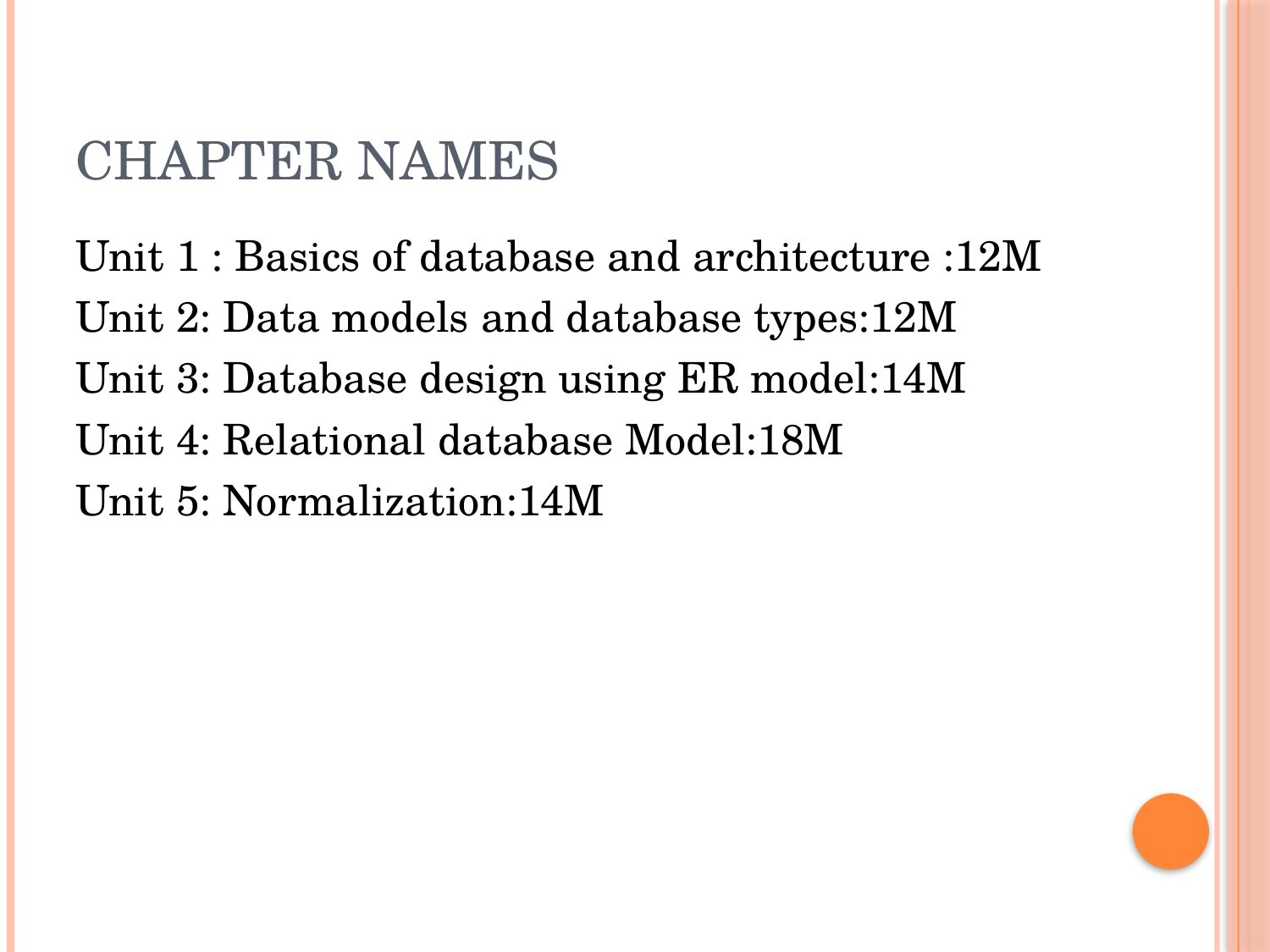

# Chapter Names
Unit 1 : Basics of database and architecture :12M
Unit 2: Data models and database types:12M
Unit 3: Database design using ER model:14M
Unit 4: Relational database Model:18M
Unit 5: Normalization:14M